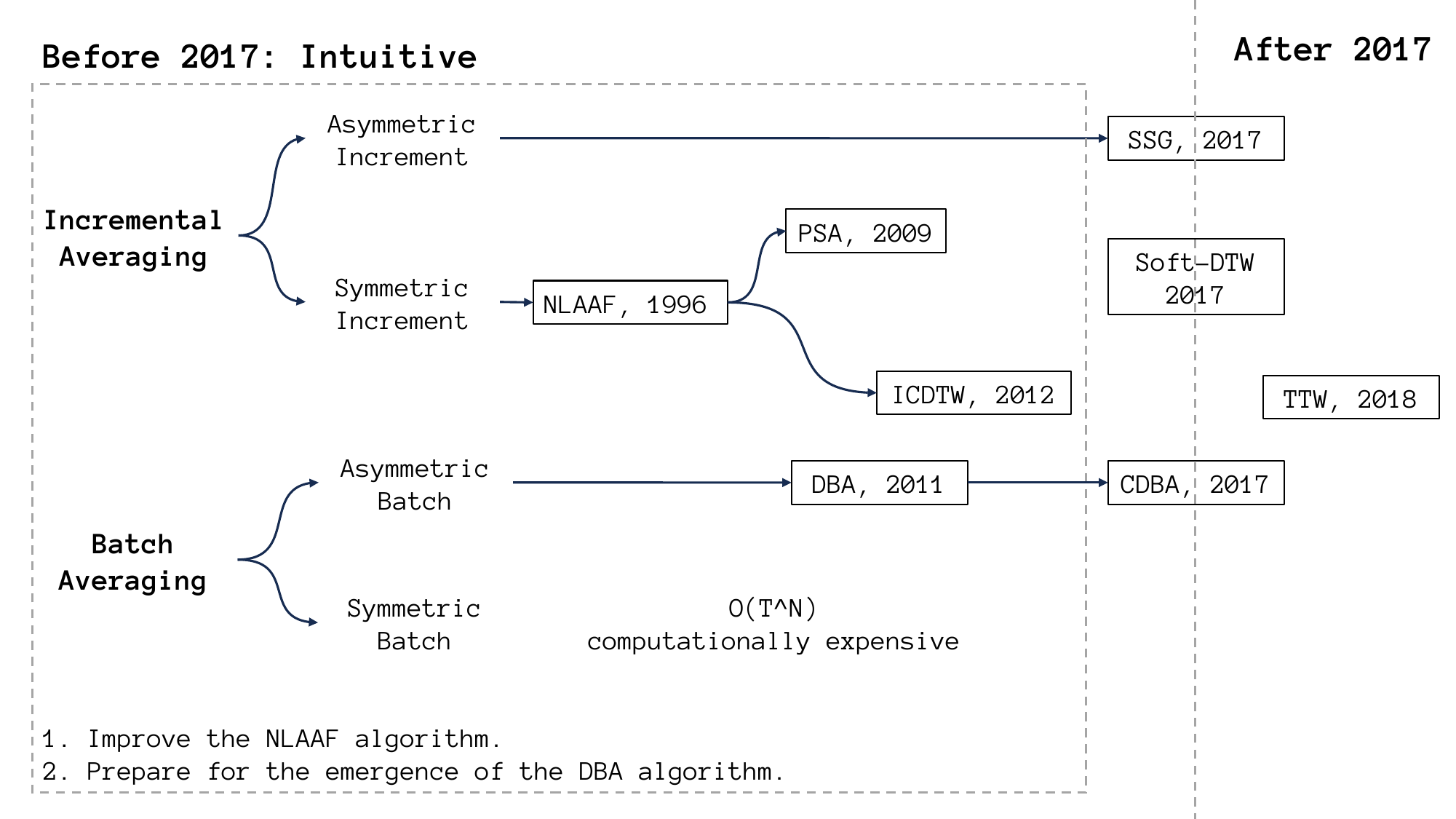

After 2017
Before 2017: Intuitive

Asymmetric
Increment
SSG, 2017
Incremental Averaging
PSA, 2009
Soft-DTW 2017
Symmetric
Increment
NLAAF, 1996
ICDTW, 2012
TTW, 2018
Asymmetric
Batch
DBA, 2011
CDBA, 2017
Batch
Averaging
Symmetric
Batch
O(T^N)
computationally expensive
1. Improve the NLAAF algorithm.
2. Prepare for the emergence of the DBA algorithm.